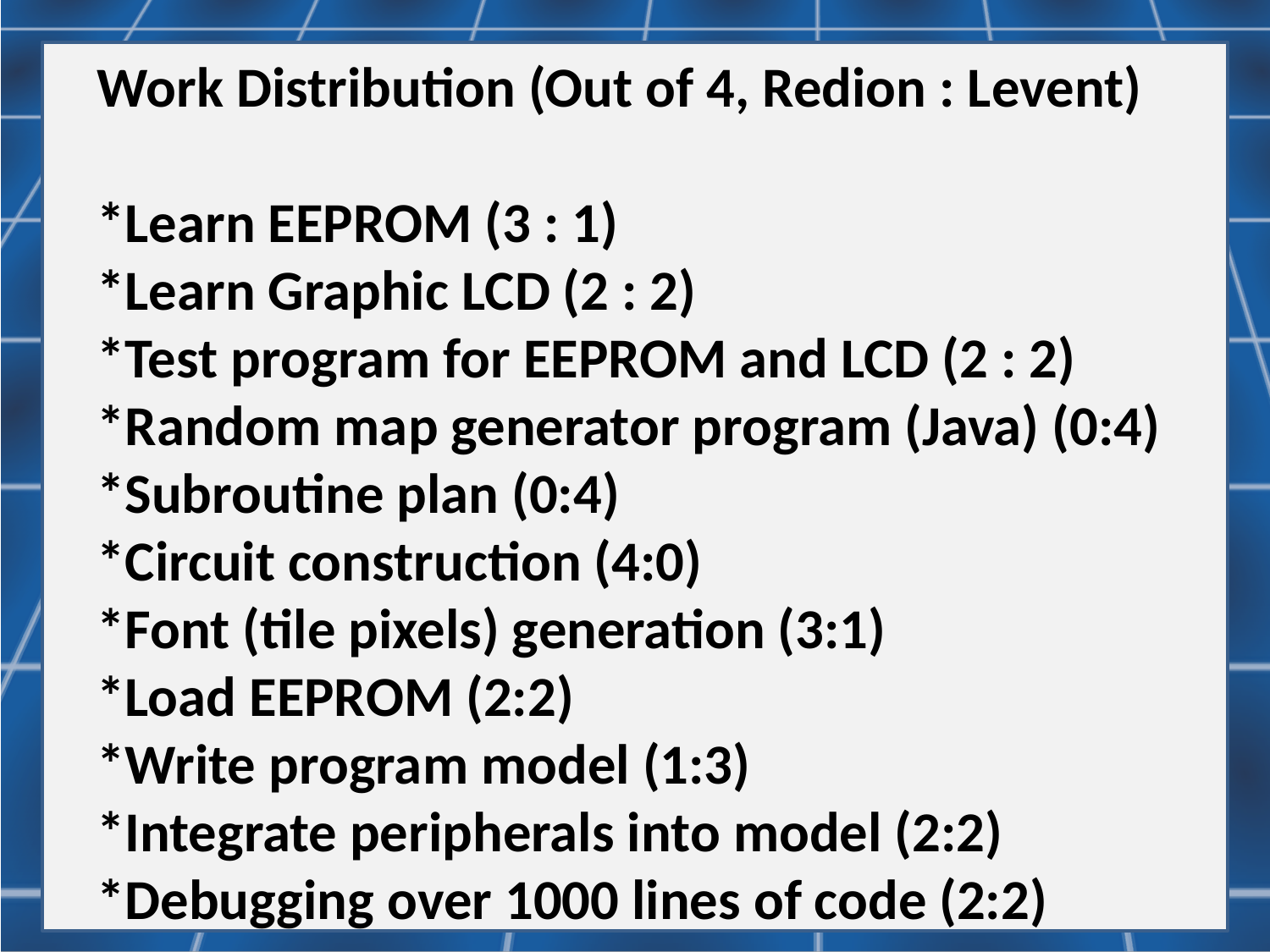

#

Work Distribution (Out of 4, Redion : Levent)

*Learn EEPROM (3 : 1)
*Learn Graphic LCD (2 : 2)
*Test program for EEPROM and LCD (2 : 2)
*Random map generator program (Java) (0:4)
*Subroutine plan (0:4)
*Circuit construction (4:0)
*Font (tile pixels) generation (3:1)
*Load EEPROM (2:2)
*Write program model (1:3)
*Integrate peripherals into model (2:2)
*Debugging over 1000 lines of code (2:2)